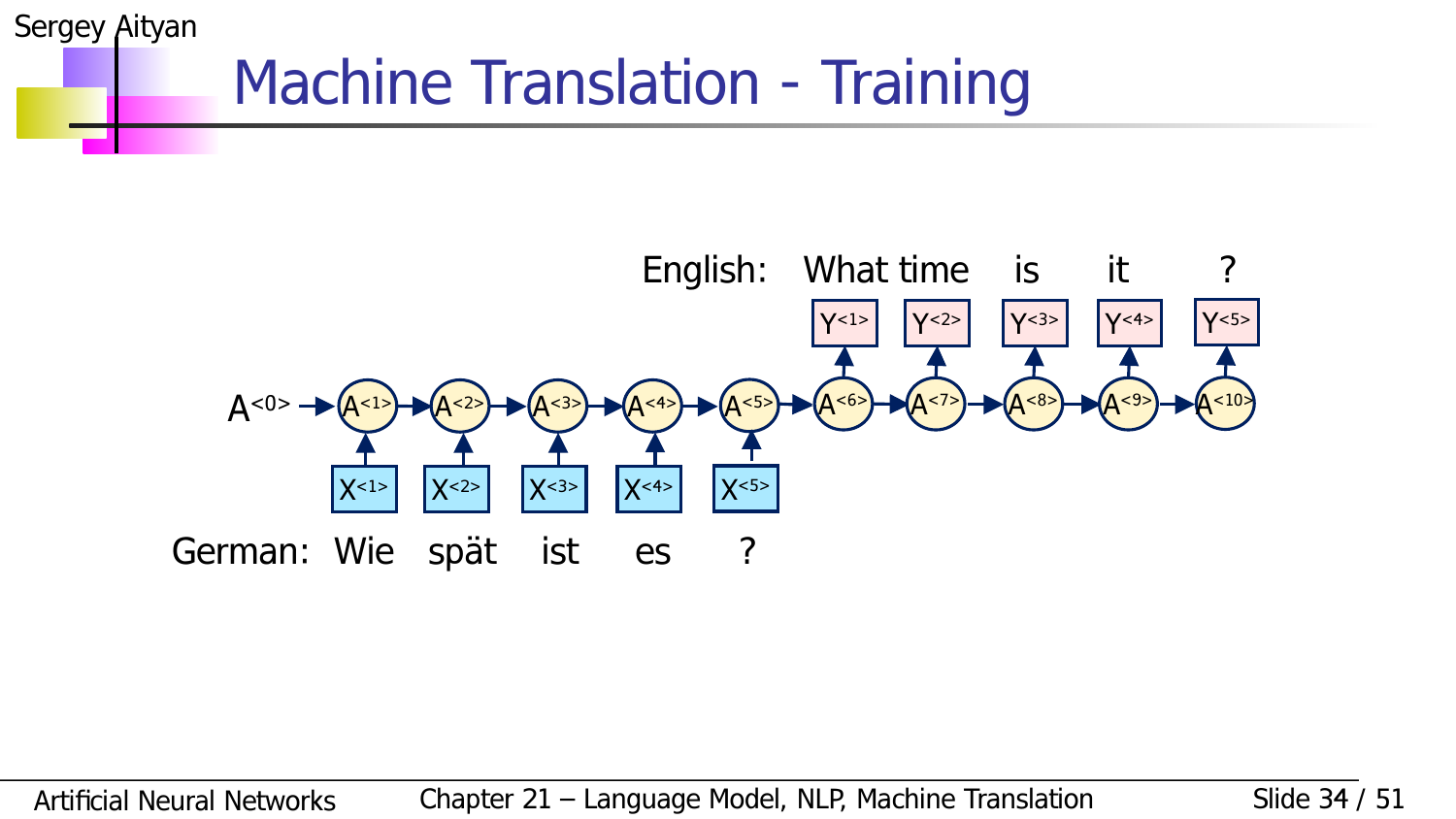

# Machine Translation - Training
English:   What time    is      it        ?
Y<5>
A<10>
Y<1>
A<6>
Y<2>
A<7>
Y<3>
A<8>
Y<4>
A<9>
A<0>
A<5>
X<5>
A<1>
X<1>
A<2>
X<2>
A<3>
X<3>
A<4>
X<4>
German:  Wie   spät    ist     es      ?